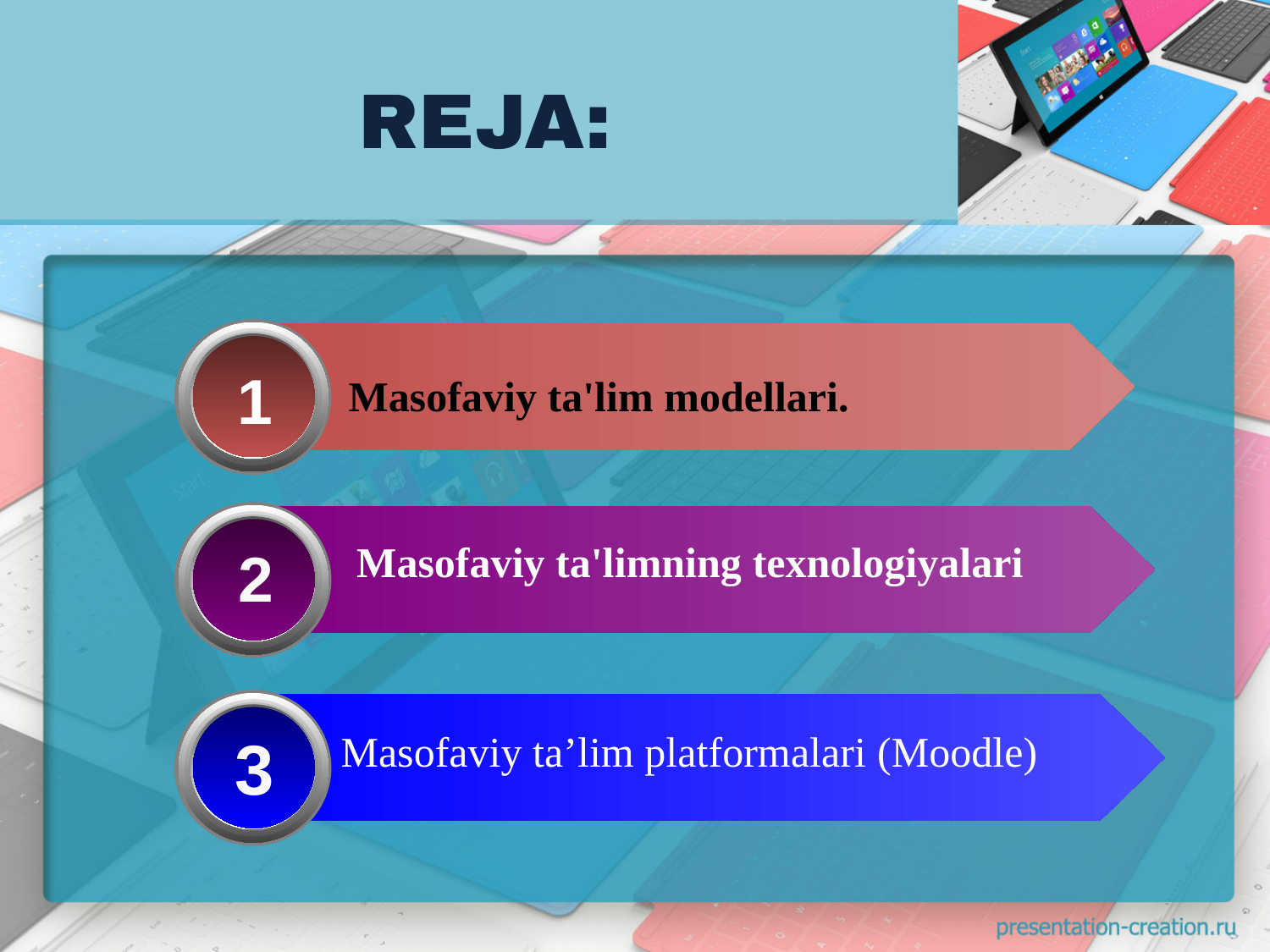

# REJA:

1
Masofaviy ta'lim modellari.

Masofaviy ta'limning texnologiyalari
2

3
Masofaviy ta’lim platformalari (Moodle)